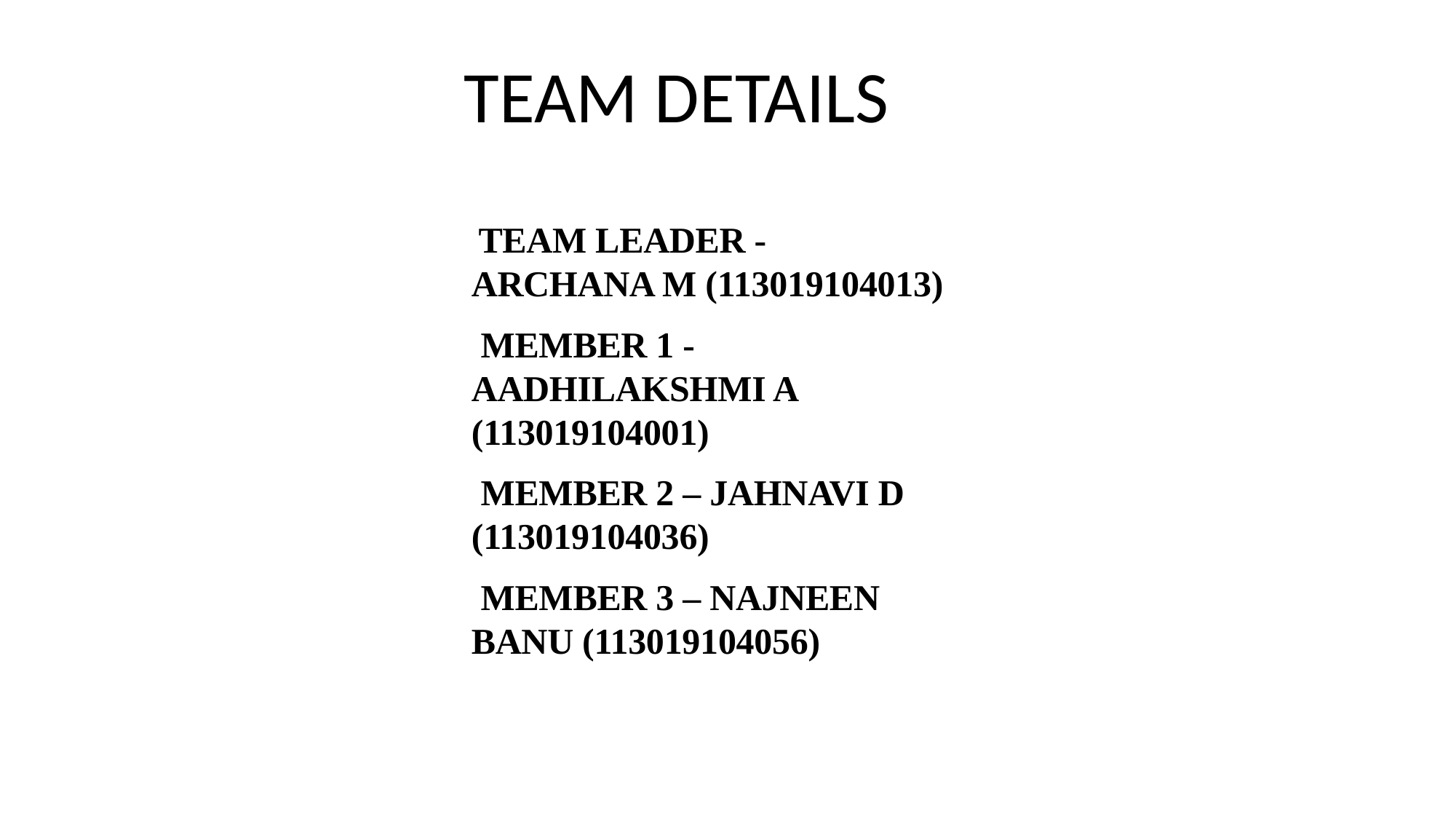

TEAM DETAILS
 TEAM LEADER - ARCHANA M (113019104013)
 MEMBER 1 - AADHILAKSHMI A (113019104001)
 MEMBER 2 – JAHNAVI D (113019104036)
 MEMBER 3 – NAJNEEN BANU (113019104056)